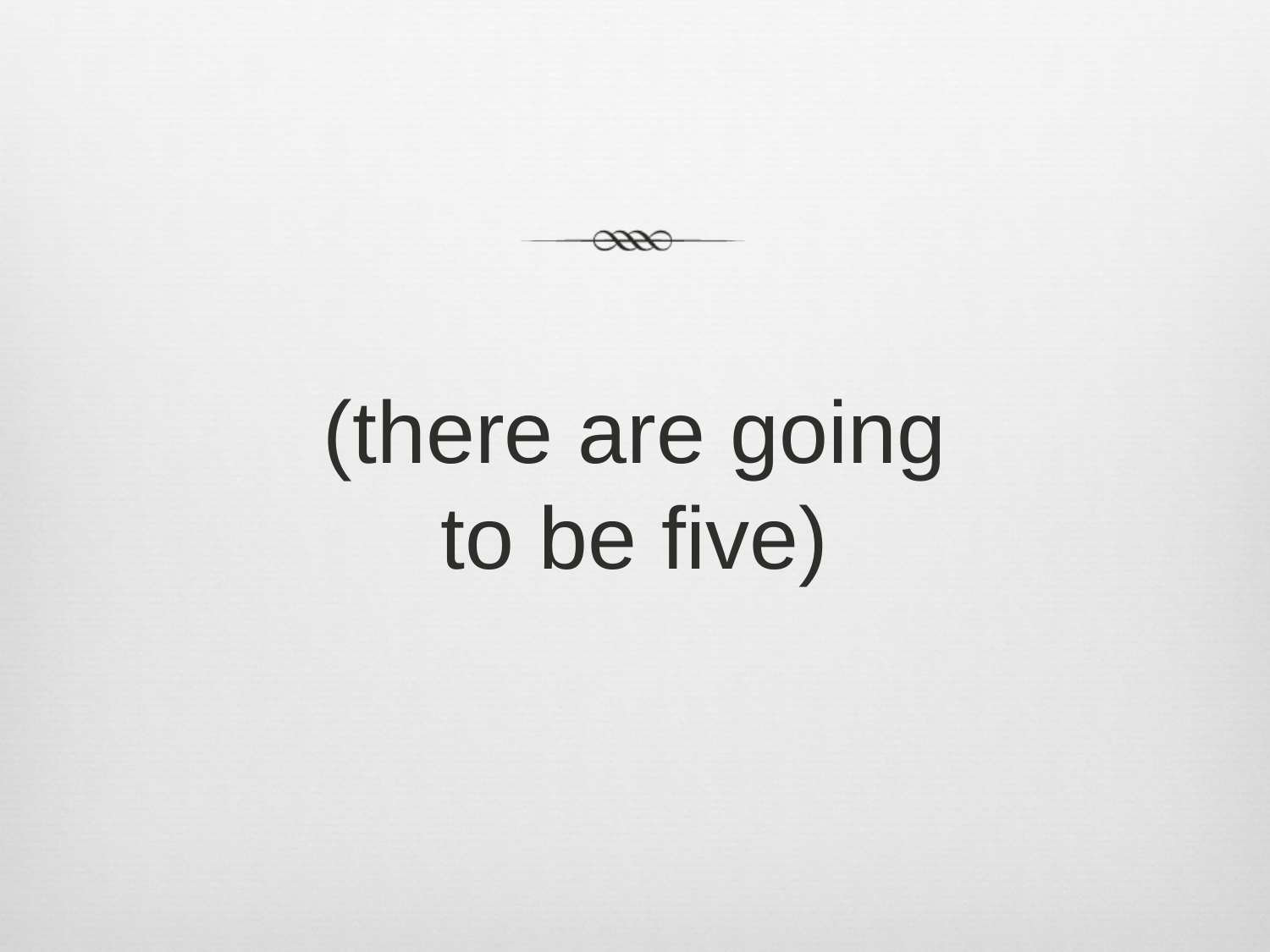

# (there are going to be five)